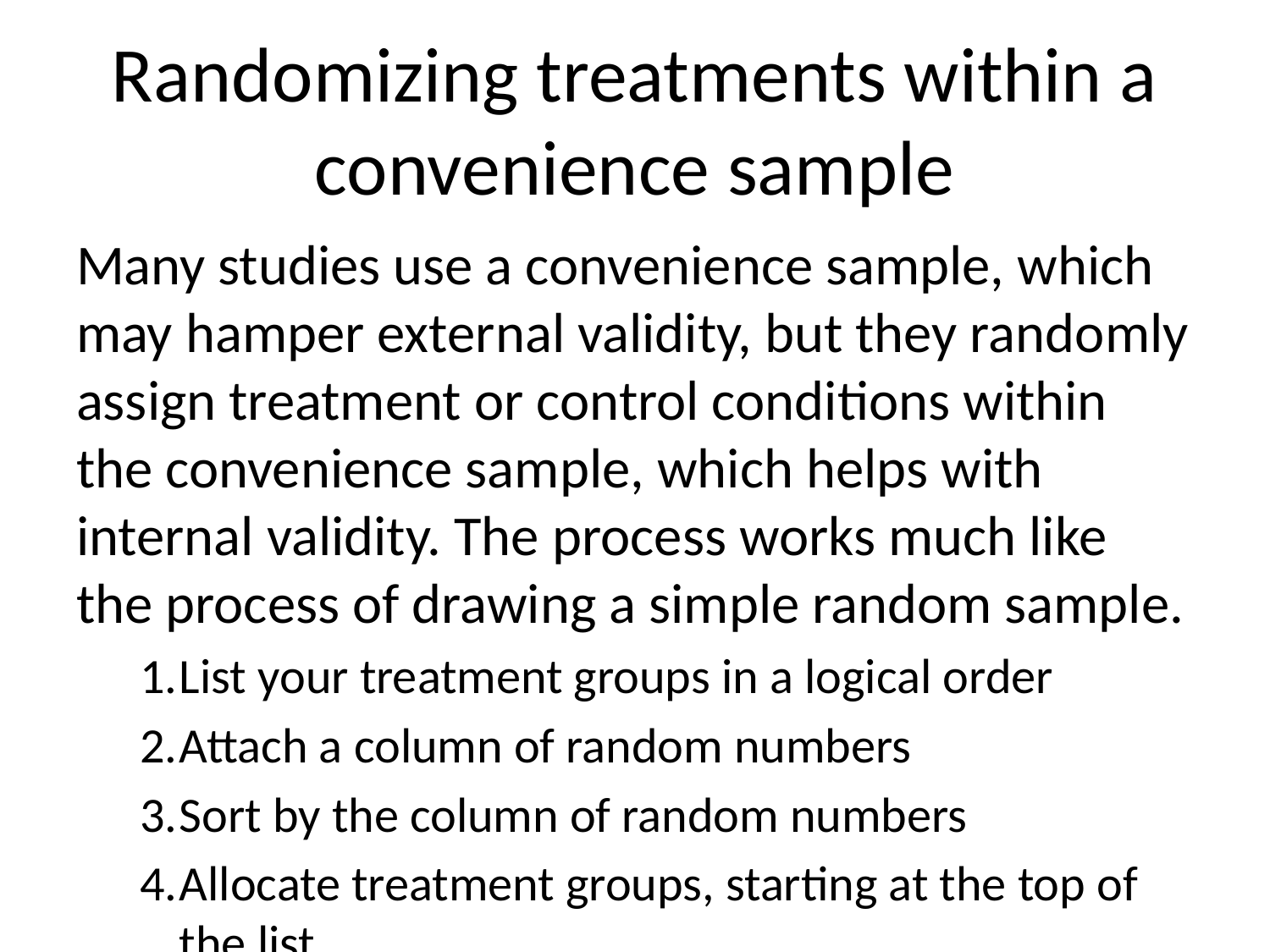

# Randomizing treatments within a convenience sample
Many studies use a convenience sample, which may hamper external validity, but they randomly assign treatment or control conditions within the convenience sample, which helps with internal validity. The process works much like the process of drawing a simple random sample.
List your treatment groups in a logical order
Attach a column of random numbers
Sort by the column of random numbers
Allocate treatment groups, starting at the top of the list.